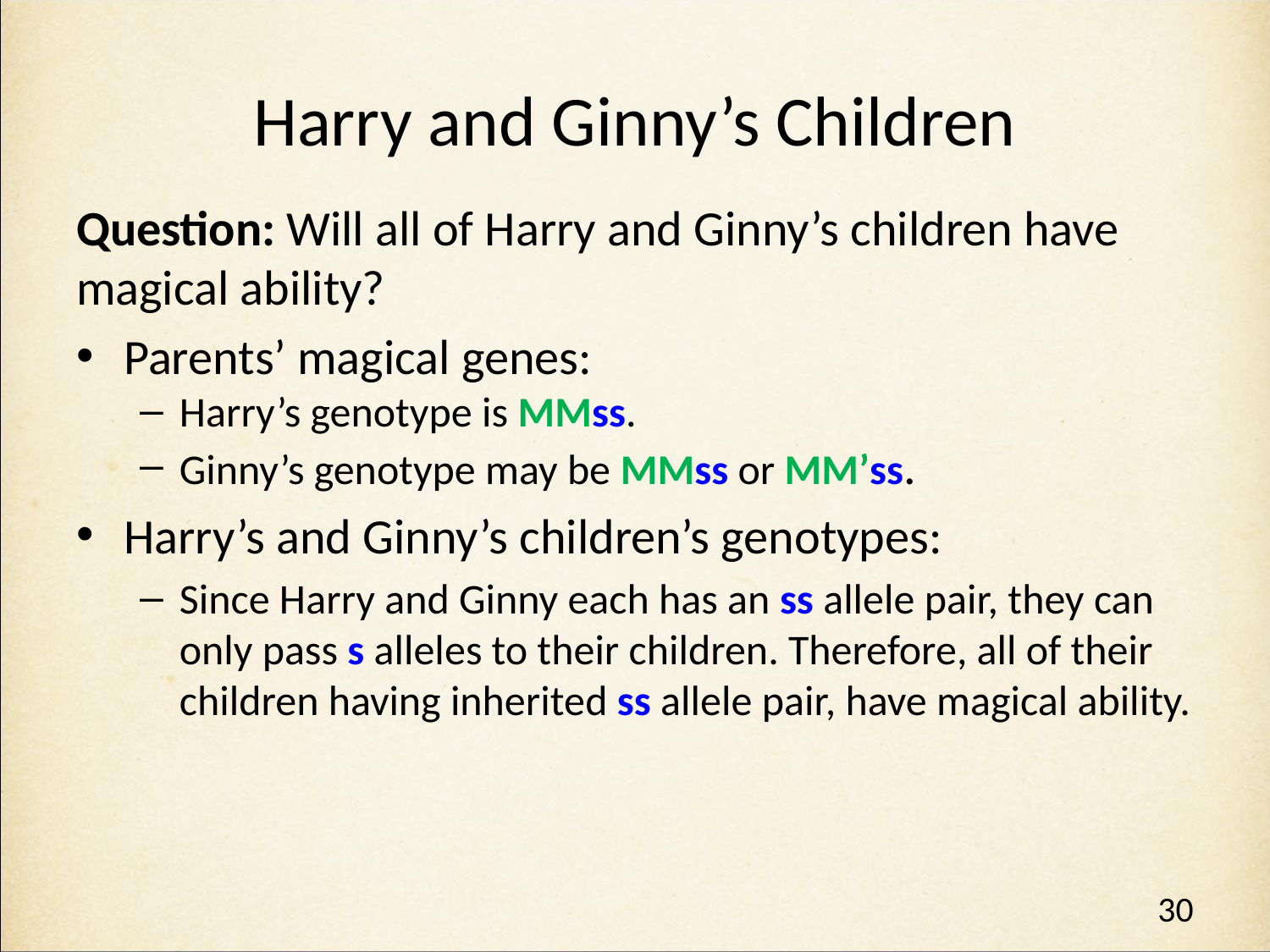

# Harry and Ginny’s Children
Question: Will all of Harry and Ginny’s children have magical ability?
Parents’ magical genes:
Harry’s genotype is MMss.
Ginny’s genotype may be MMss or MM’ss.
Harry’s and Ginny’s children’s genotypes:
Since Harry and Ginny each has an ss allele pair, they can only pass s alleles to their children. Therefore, all of their children having inherited ss allele pair, have magical ability.

30